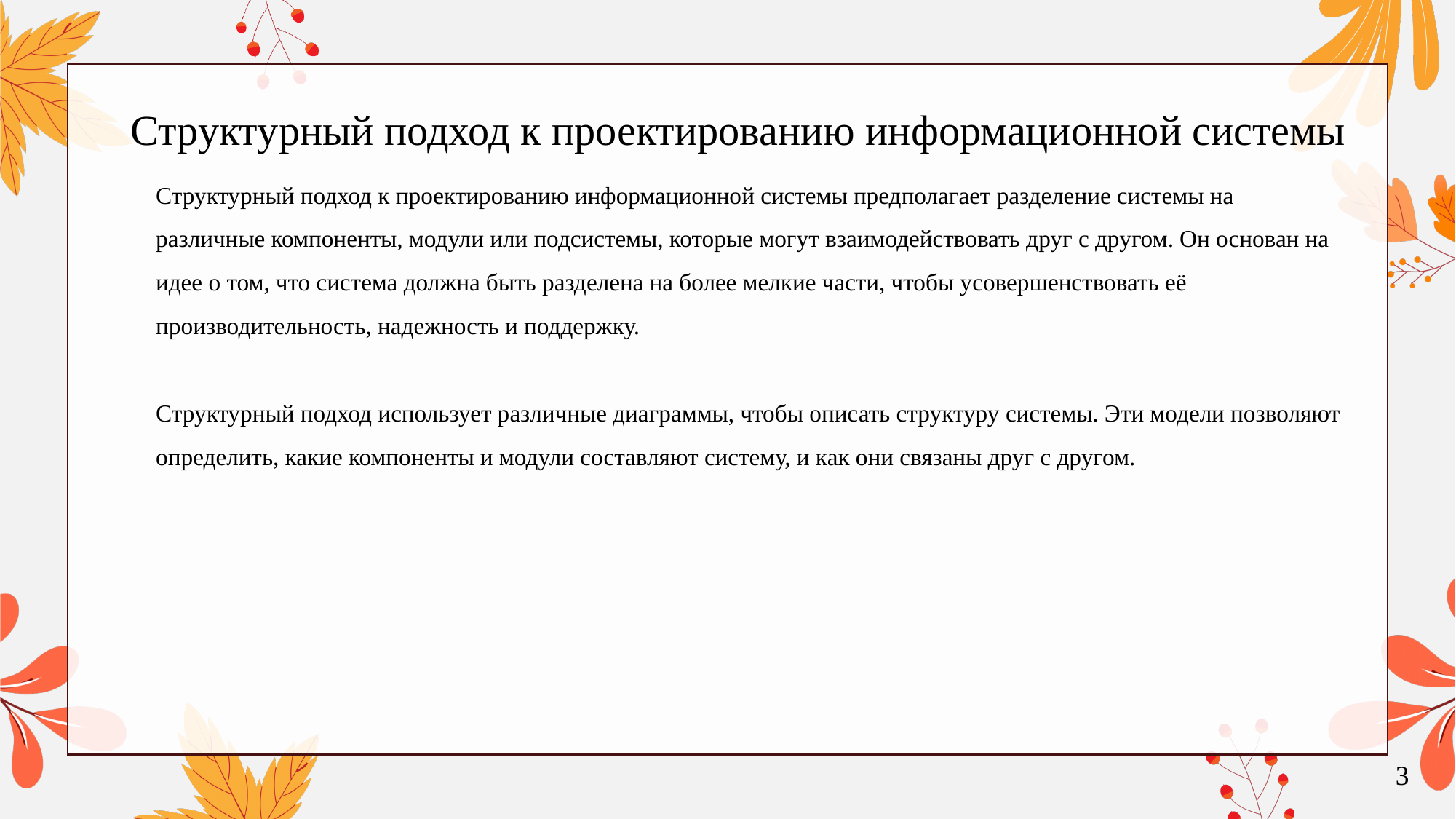

Структурный подход к проектированию информационной системы
Структурный подход к проектированию информационной системы предполагает разделение системы на
различные компоненты, модули или подсистемы, которые могут взаимодействовать друг с другом. Он основан на
идее о том, что система должна быть разделена на более мелкие части, чтобы усовершенствовать её
производительность, надежность и поддержку.

Структурный подход использует различные диаграммы, чтобы описать структуру системы. Эти модели позволяют
определить, какие компоненты и модули составляют систему, и как они связаны друг с другом.

3